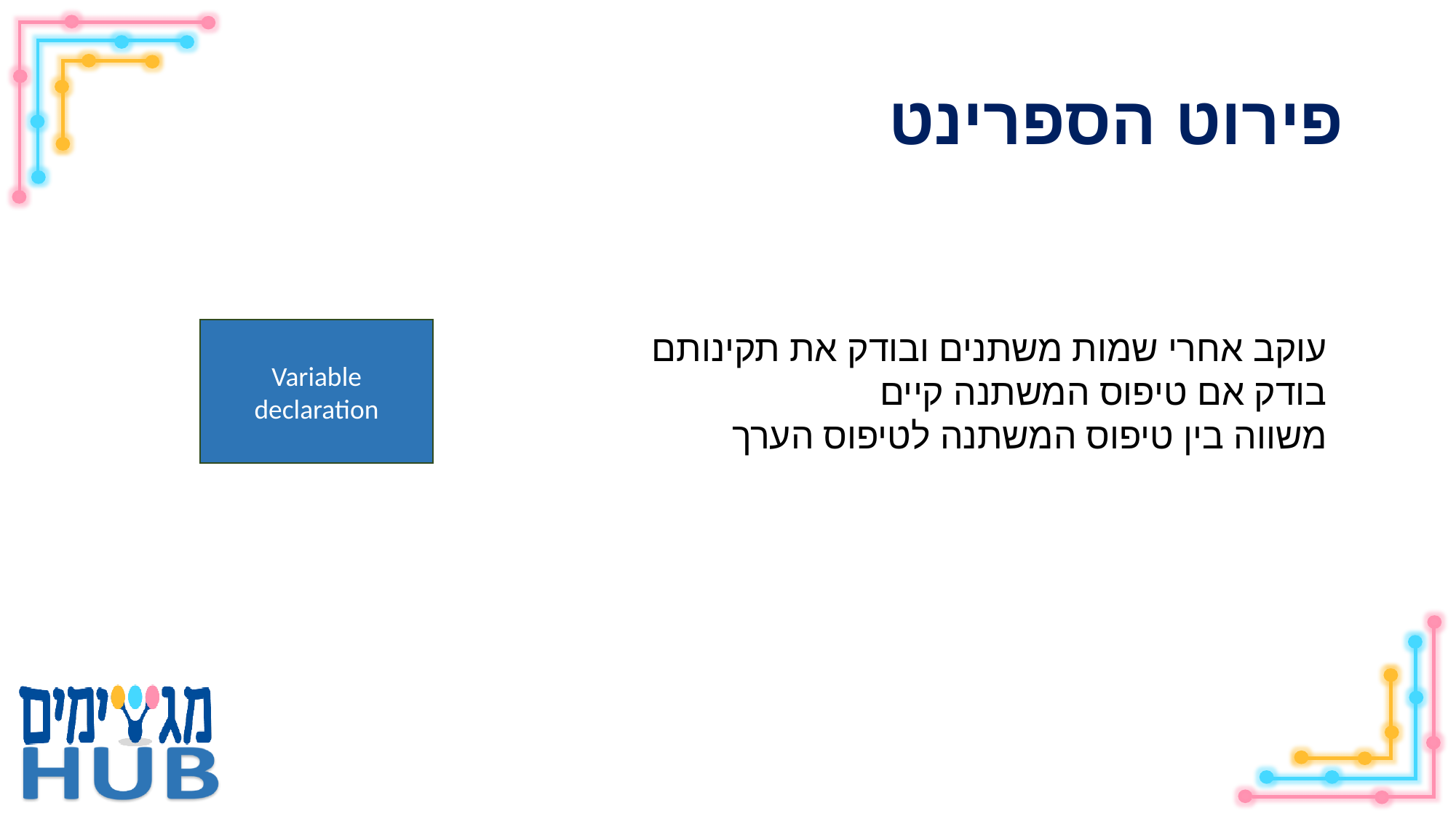

# פירוט הספרינט
Variable declaration
עוקב אחרי שמות משתנים ובודק את תקינותם
בודק אם טיפוס המשתנה קיים
משווה בין טיפוס המשתנה לטיפוס הערך